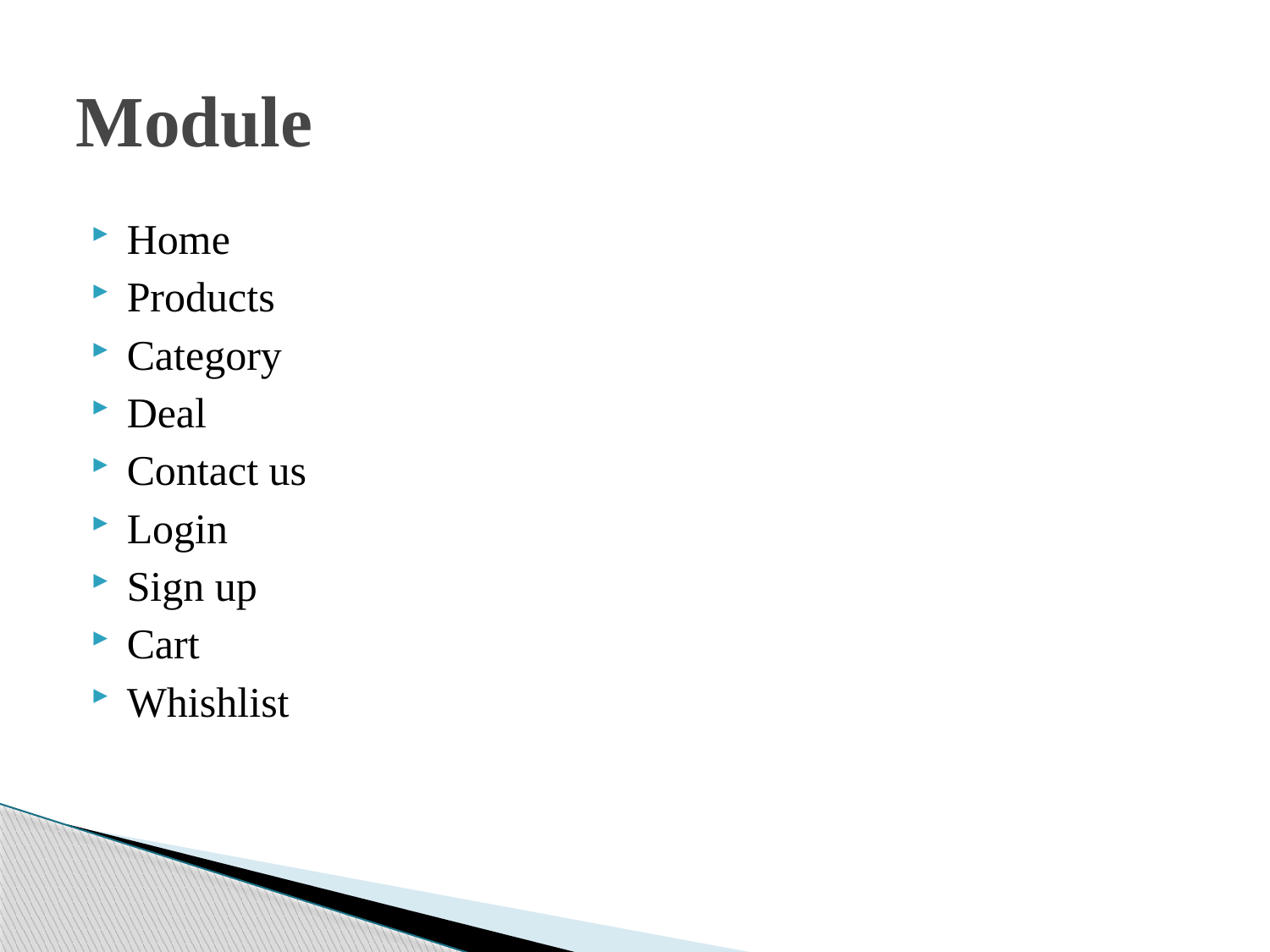

# Module
Home
Products
Category
Deal
Contact us
Login
Sign up
Cart
Whishlist